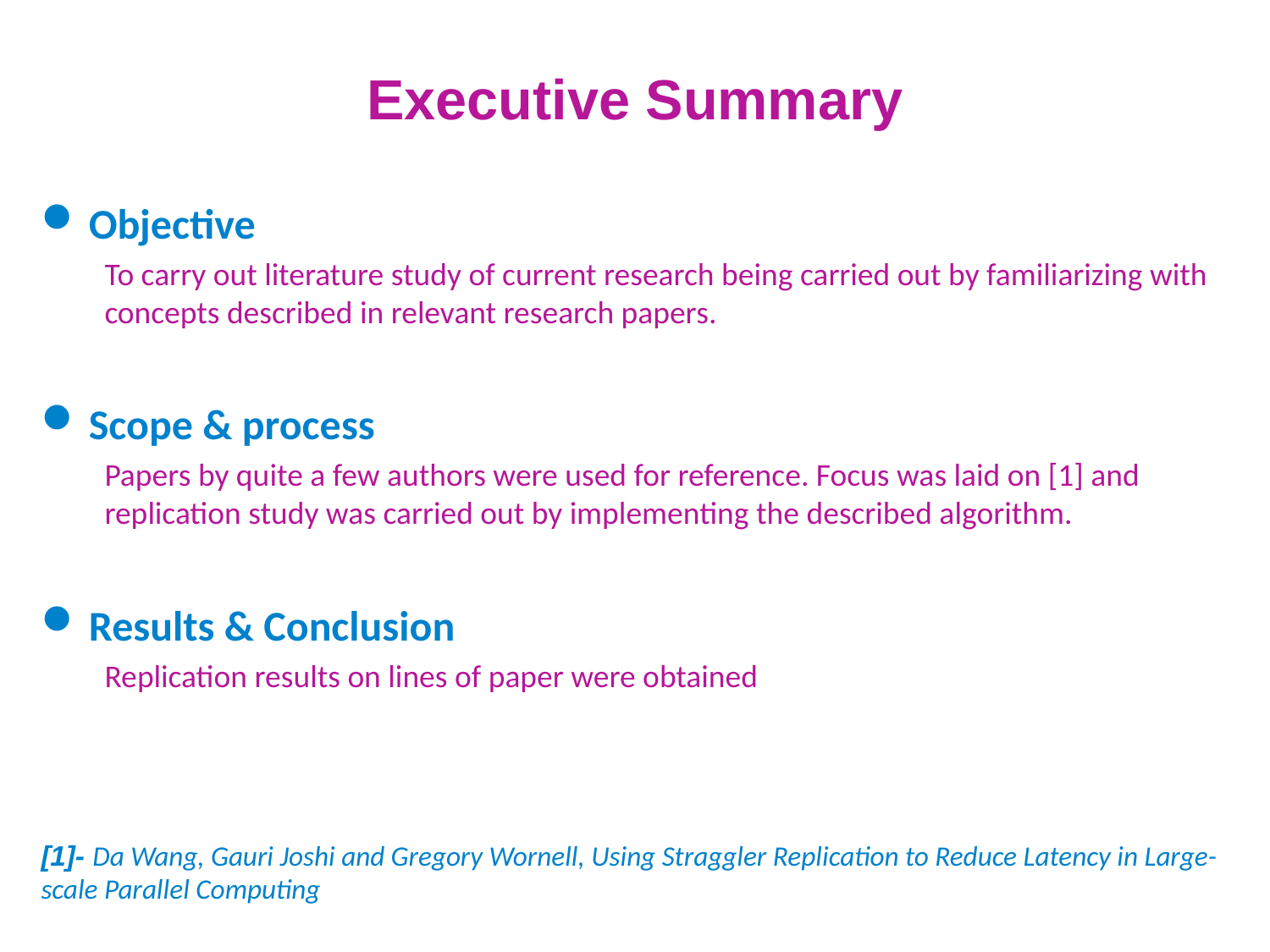

# Executive Summary
Objective
To carry out literature study of current research being carried out by familiarizing with concepts described in relevant research papers.

Scope & process
Papers by quite a few authors were used for reference. Focus was laid on [1] and replication study was carried out by implementing the described algorithm.

Results & Conclusion
Replication results on lines of paper were obtained

[1]- Da Wang, Gauri Joshi and Gregory Wornell, Using Straggler Replication to Reduce Latency in Large-scale Parallel Computing